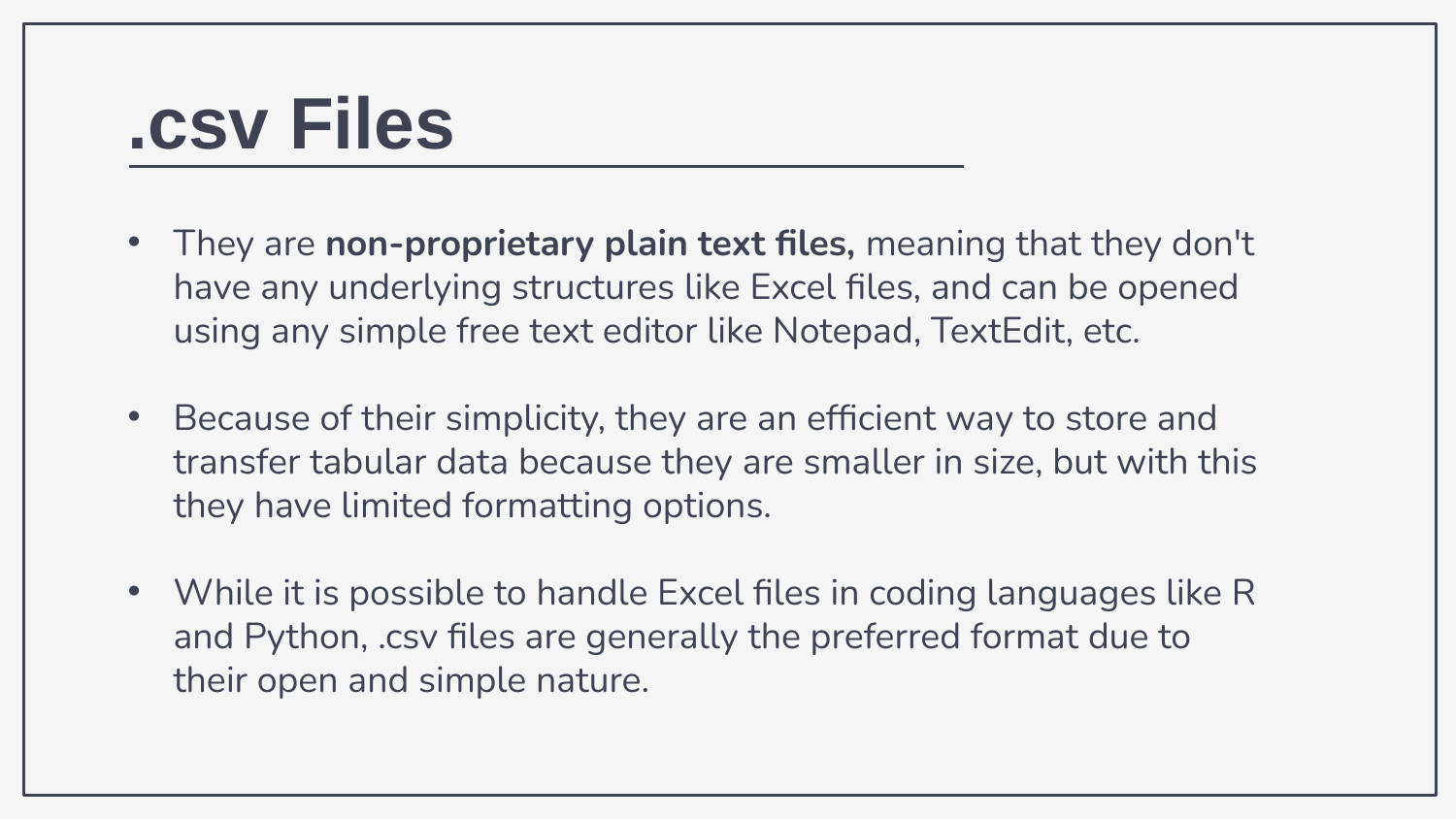

.csv Files
They are non-proprietary plain text files, meaning that they don't have any underlying structures like Excel files, and can be opened using any simple free text editor like Notepad, TextEdit, etc.

Because of their simplicity, they are an efficient way to store and transfer tabular data because they are smaller in size, but with this they have limited formatting options.

While it is possible to handle Excel files in coding languages like R and Python, .csv files are generally the preferred format due to their open and simple nature.